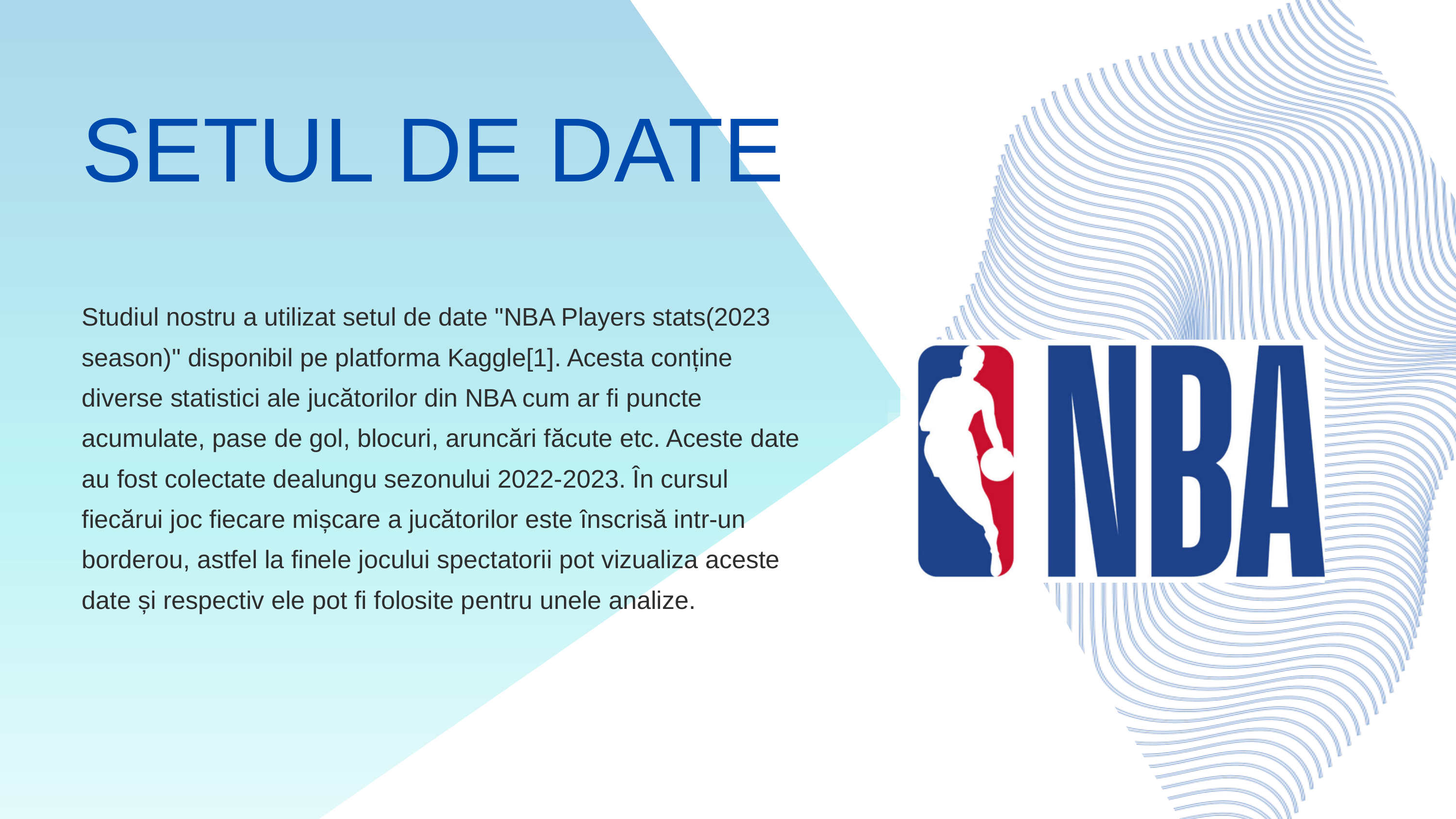

SETUL DE DATE

Studiul nostru a utilizat setul de date "NBA Players stats(2023 season)" disponibil pe platforma Kaggle[1]. Acesta conține diverse statistici ale jucătorilor din NBA cum ar fi puncte acumulate, pase de gol, blocuri, aruncări făcute etc. Aceste date au fost colectate dealungu sezonului 2022-2023. În cursul fiecărui joc fiecare mișcare a jucătorilor este înscrisă intr-un borderou, astfel la finele jocului spectatorii pot vizualiza aceste date și respectiv ele pot fi folosite pentru unele analize.